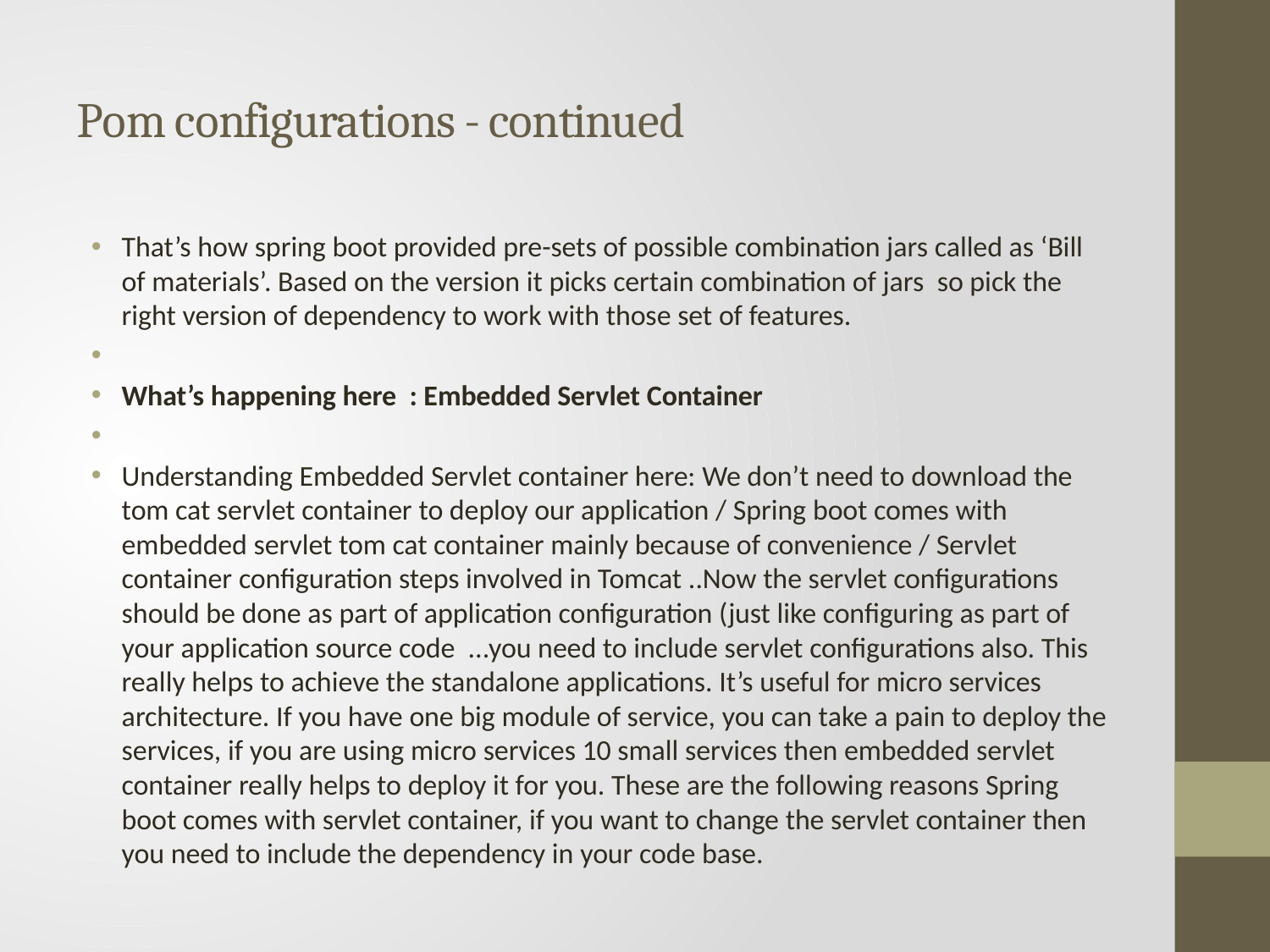

# Pom configurations - continued
That’s how spring boot provided pre-sets of possible combination jars called as ‘Bill of materials’. Based on the version it picks certain combination of jars  so pick the right version of dependency to work with those set of features.

What’s happening here  : Embedded Servlet Container

Understanding Embedded Servlet container here: We don’t need to download the tom cat servlet container to deploy our application / Spring boot comes with embedded servlet tom cat container mainly because of convenience / Servlet container configuration steps involved in Tomcat ..Now the servlet configurations should be done as part of application configuration (just like configuring as part of your application source code  ...you need to include servlet configurations also. This really helps to achieve the standalone applications. It’s useful for micro services architecture. If you have one big module of service, you can take a pain to deploy the services, if you are using micro services 10 small services then embedded servlet container really helps to deploy it for you. These are the following reasons Spring boot comes with servlet container, if you want to change the servlet container then you need to include the dependency in your code base.